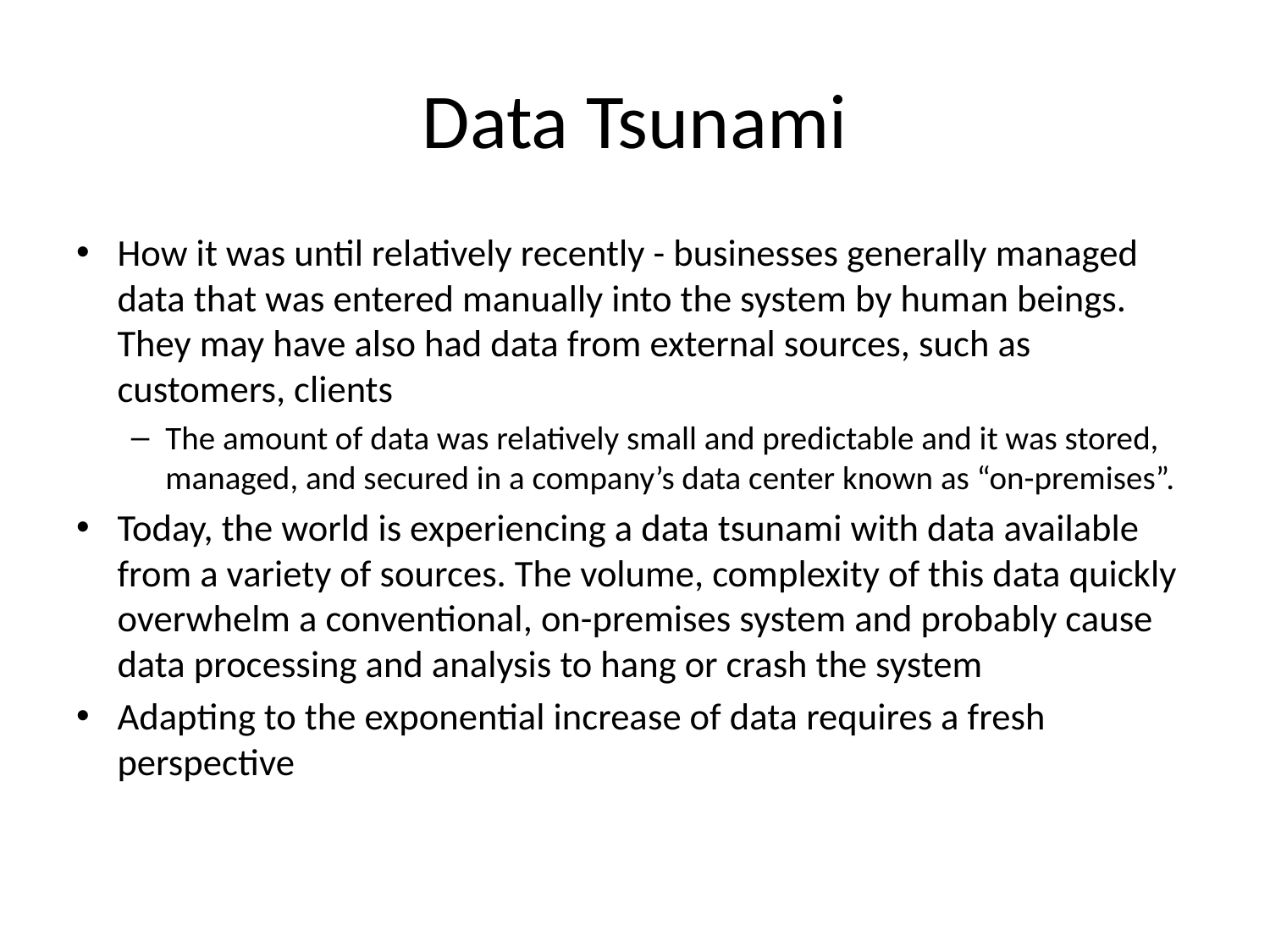

# Data Tsunami
How it was until relatively recently - businesses generally managed data that was entered manually into the system by human beings. They may have also had data from external sources, such as customers, clients
The amount of data was relatively small and predictable and it was stored, managed, and secured in a company’s data center known as “on-premises”.
Today, the world is experiencing a data tsunami with data available from a variety of sources. The volume, complexity of this data quickly overwhelm a conventional, on-premises system and probably cause data processing and analysis to hang or crash the system
Adapting to the exponential increase of data requires a fresh perspective